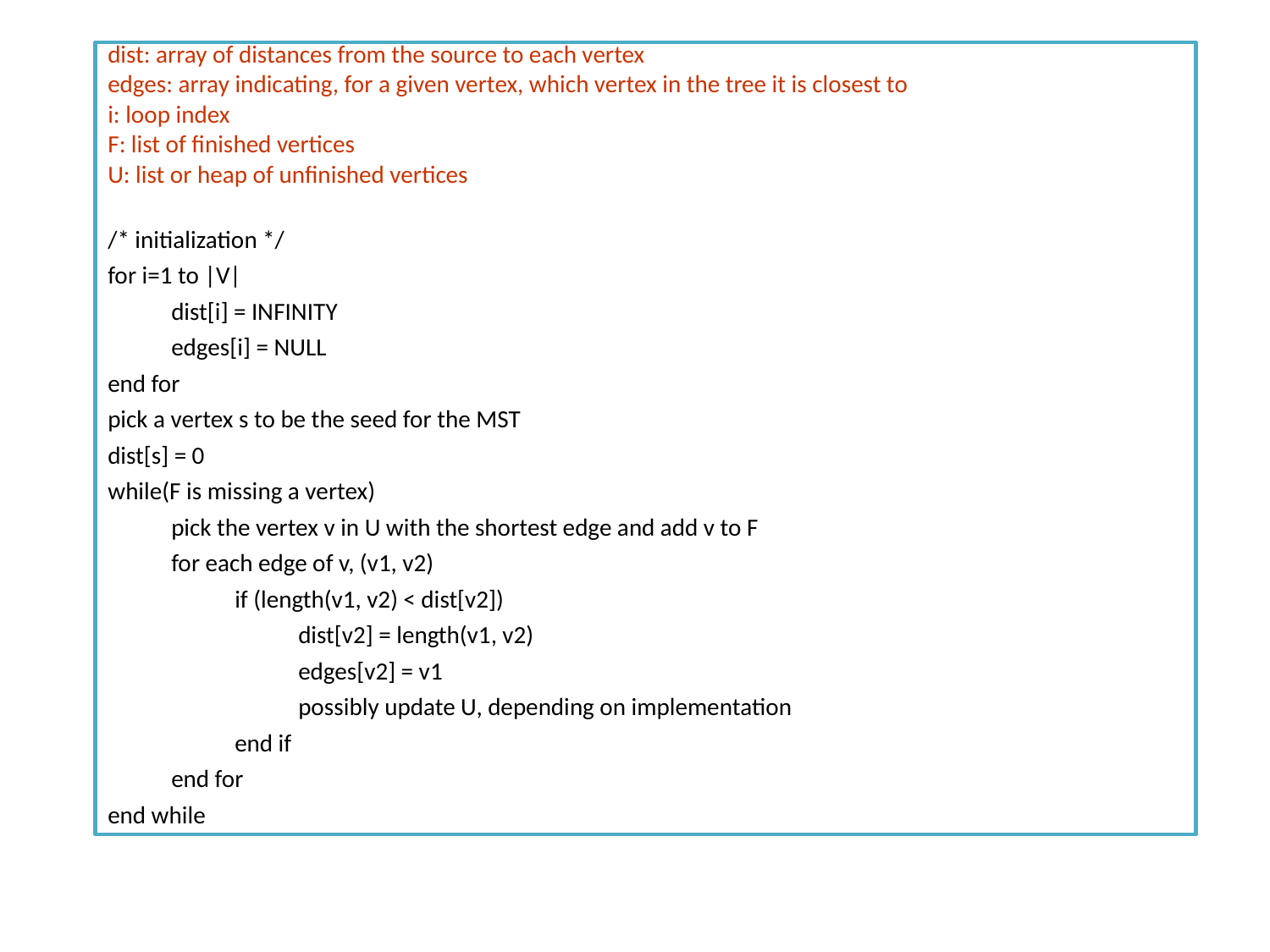

dist: array of distances from the source to each vertex
edges: array indicating, for a given vertex, which vertex in the tree it is closest to
i: loop index
F: list of finished vertices
U: list or heap of unfinished vertices

/* initialization */
for i=1 to |V|
dist[i] = INFINITY
edges[i] = NULL
end for
pick a vertex s to be the seed for the MST
dist[s] = 0
while(F is missing a vertex)
pick the vertex v in U with the shortest edge and add v to F
for each edge of v, (v1, v2)
if (length(v1, v2) < dist[v2])
dist[v2] = length(v1, v2)
edges[v2] = v1
possibly update U, depending on implementation
end if
end for
end while